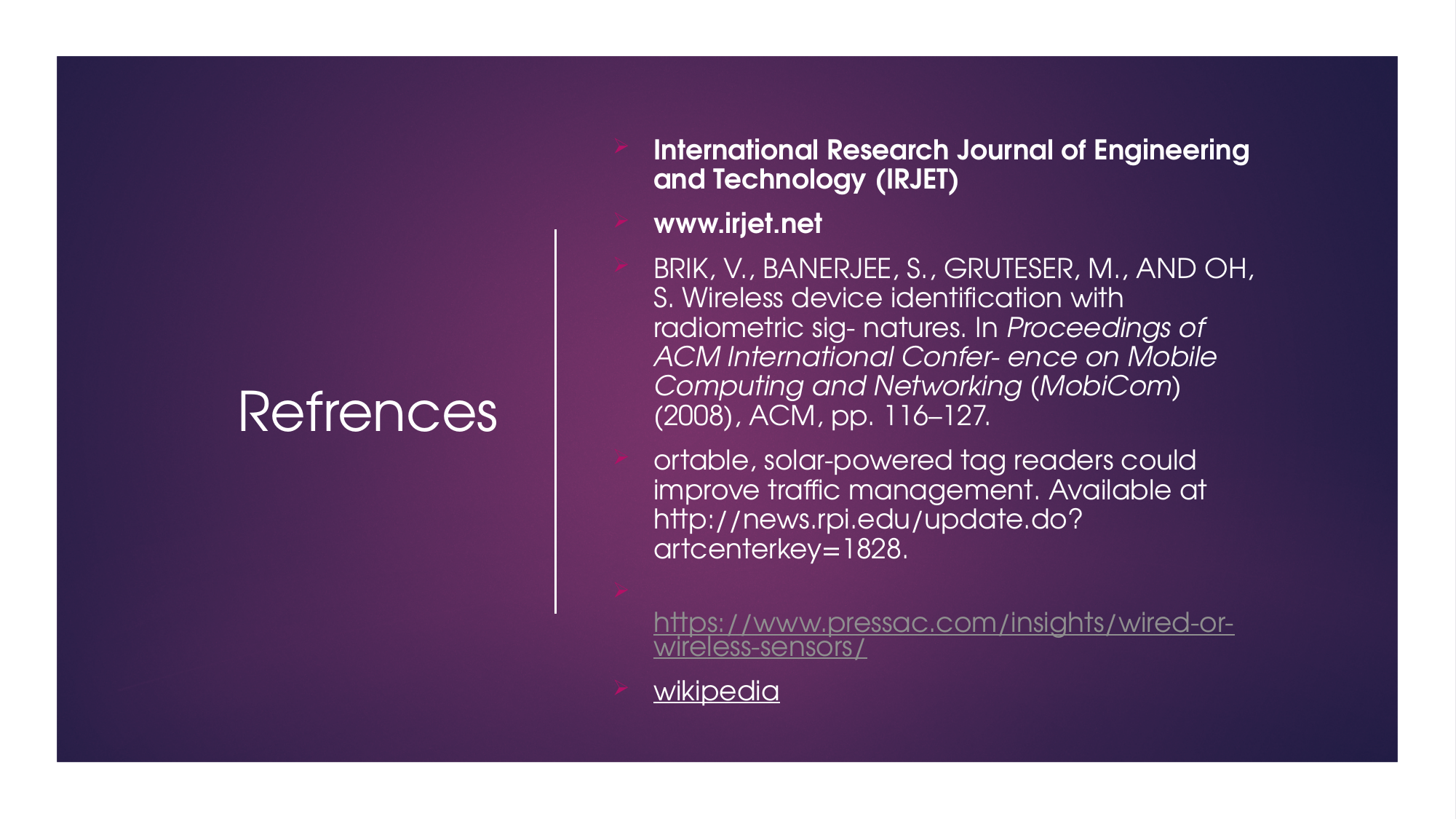

# Refrences
International Research Journal of Engineering and Technology (IRJET)
www.irjet.net
BRIK, V., BANERJEE, S., GRUTESER, M., AND OH, S. Wireless device identification with radiometric sig- natures. In Proceedings of ACM International Confer- ence on Mobile Computing and Networking (MobiCom) (2008), ACM, pp. 116–127.
ortable, solar-powered tag readers could improve traffic management. Available at http://news.rpi.edu/update.do?artcenterkey=1828.
 https://www.pressac.com/insights/wired-or-wireless-sensors/
wikipedia